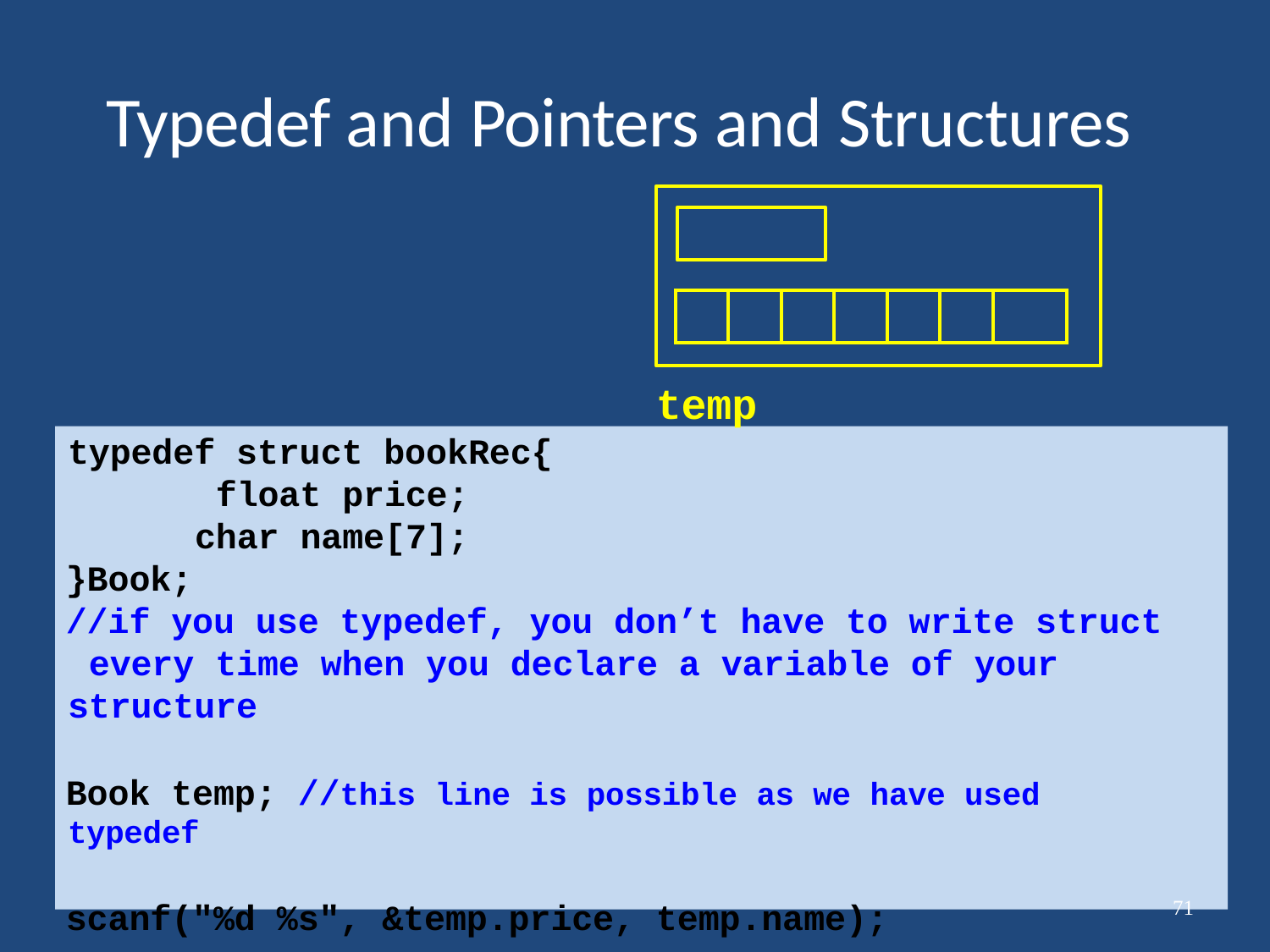

# Typedef and Pointers and Structures

|  |  |  |  |  |  |  |
| --- | --- | --- | --- | --- | --- | --- |
temp
typedef struct bookRec{  float price;  char name[7];
}Book;
//if you use typedef, you don’t have to write struct  every time when you declare a variable of your  structure

Book temp; //this line is possible as we have used typedef

scanf("%d %s", &temp.price, temp.name);

71